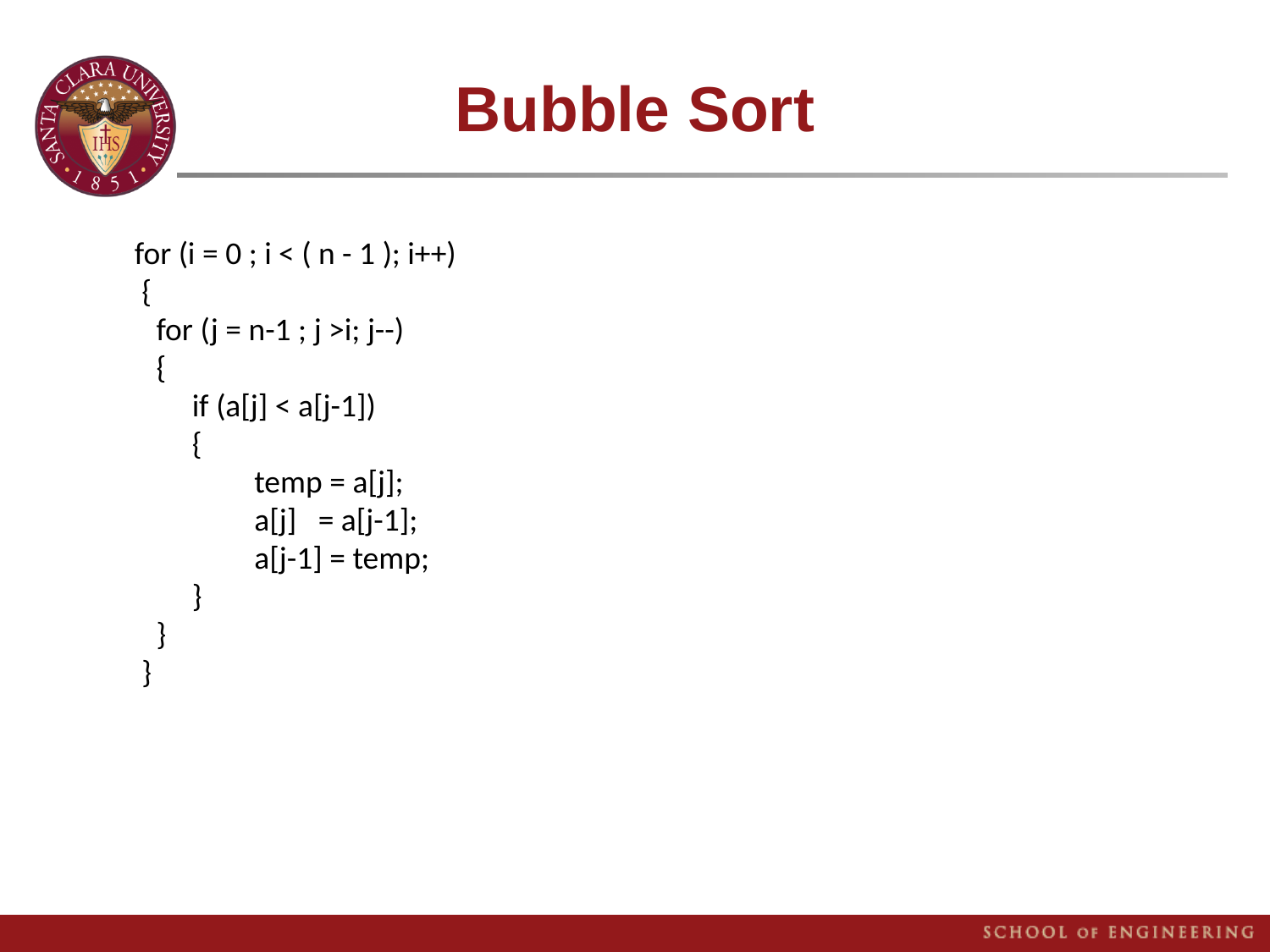

# Bubble Sort
 for (i = 0 ; i < ( n - 1 ); i++)
  {
    for (j = n-1 ; j >i; j--)
    {
         if (a[j] < a[j-1])
         {
        	temp = a[j];
        	a[j]   = a[j-1];
        	a[j-1] = temp;
         }
    }
  }